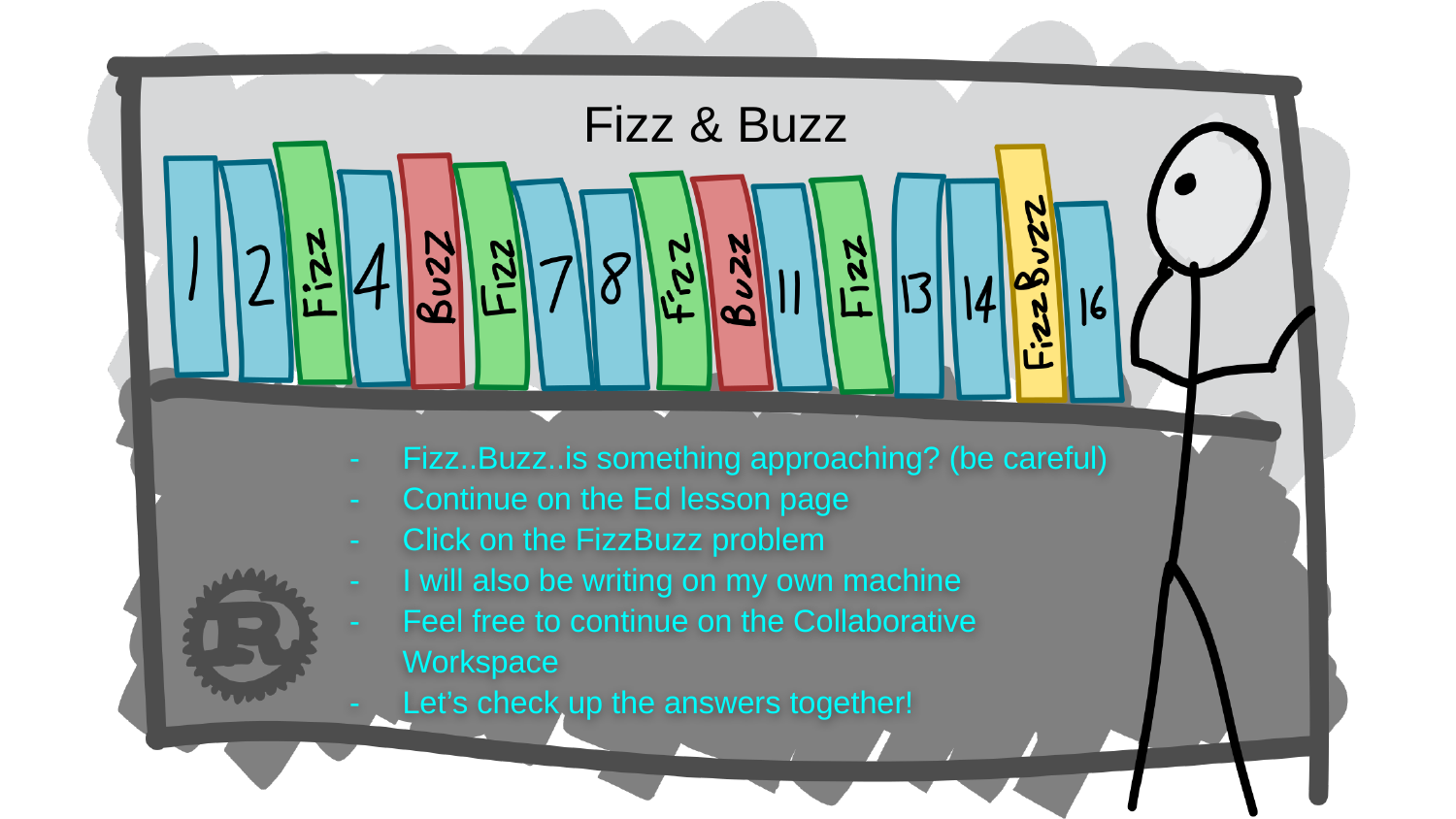

# Fizz & Buzz
Fizz..Buzz..is something approaching? (be careful)
Continue on the Ed lesson page
Click on the FizzBuzz problem
I will also be writing on my own machine
Feel free to continue on the Collaborative Workspace
Let’s check up the answers together!